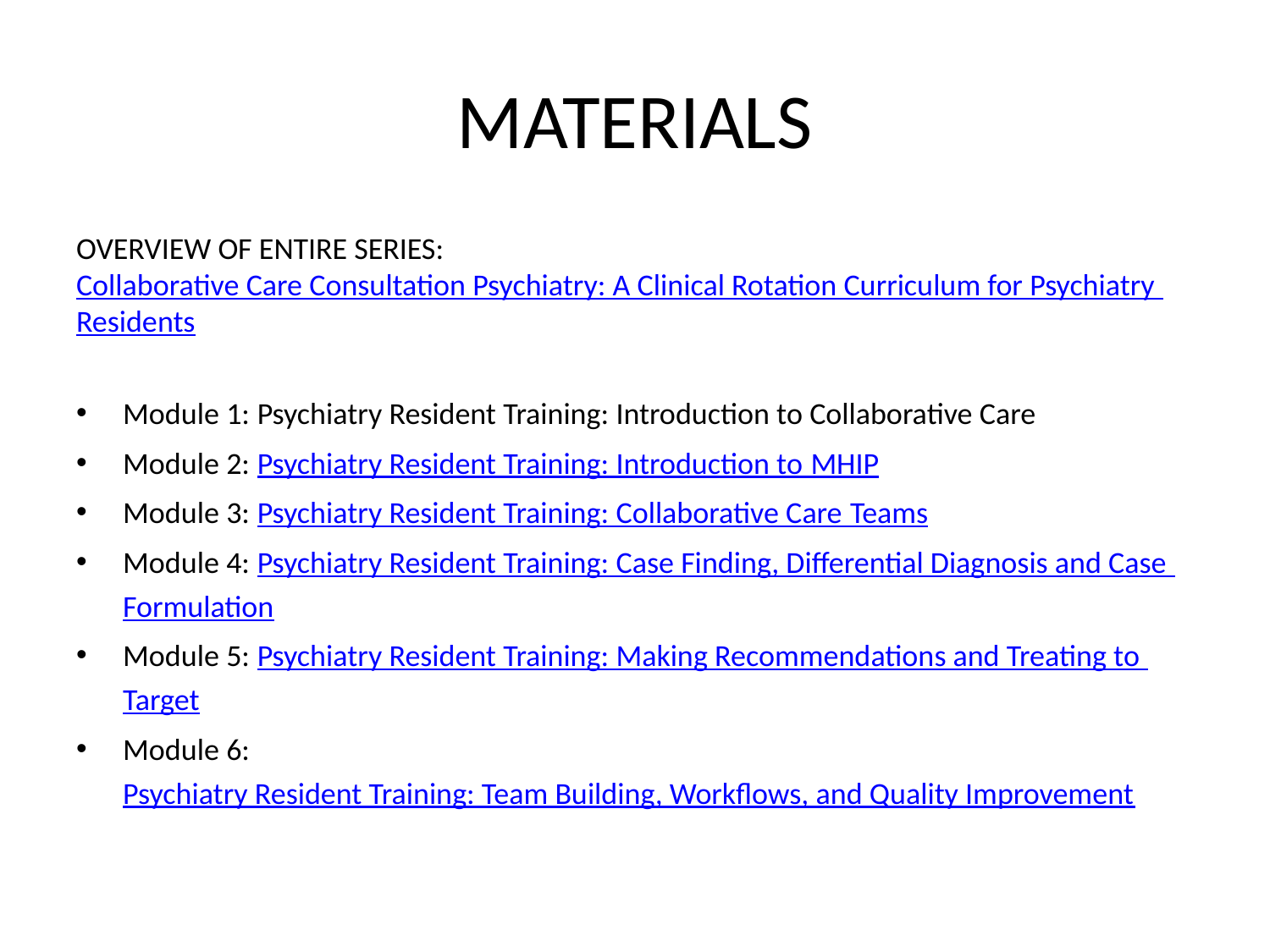

# MATERIALS
OVERVIEW OF ENTIRE SERIES: Collaborative Care Consultation Psychiatry: A Clinical Rotation Curriculum for Psychiatry Residents

Module 1: Psychiatry Resident Training: Introduction to Collaborative Care
Module 2: Psychiatry Resident Training: Introduction to MHIP
Module 3: Psychiatry Resident Training: Collaborative Care Teams
Module 4: Psychiatry Resident Training: Case Finding, Differential Diagnosis and Case Formulation
Module 5: Psychiatry Resident Training: Making Recommendations and Treating to Target
Module 6: Psychiatry Resident Training: Team Building, Workflows, and Quality Improvement